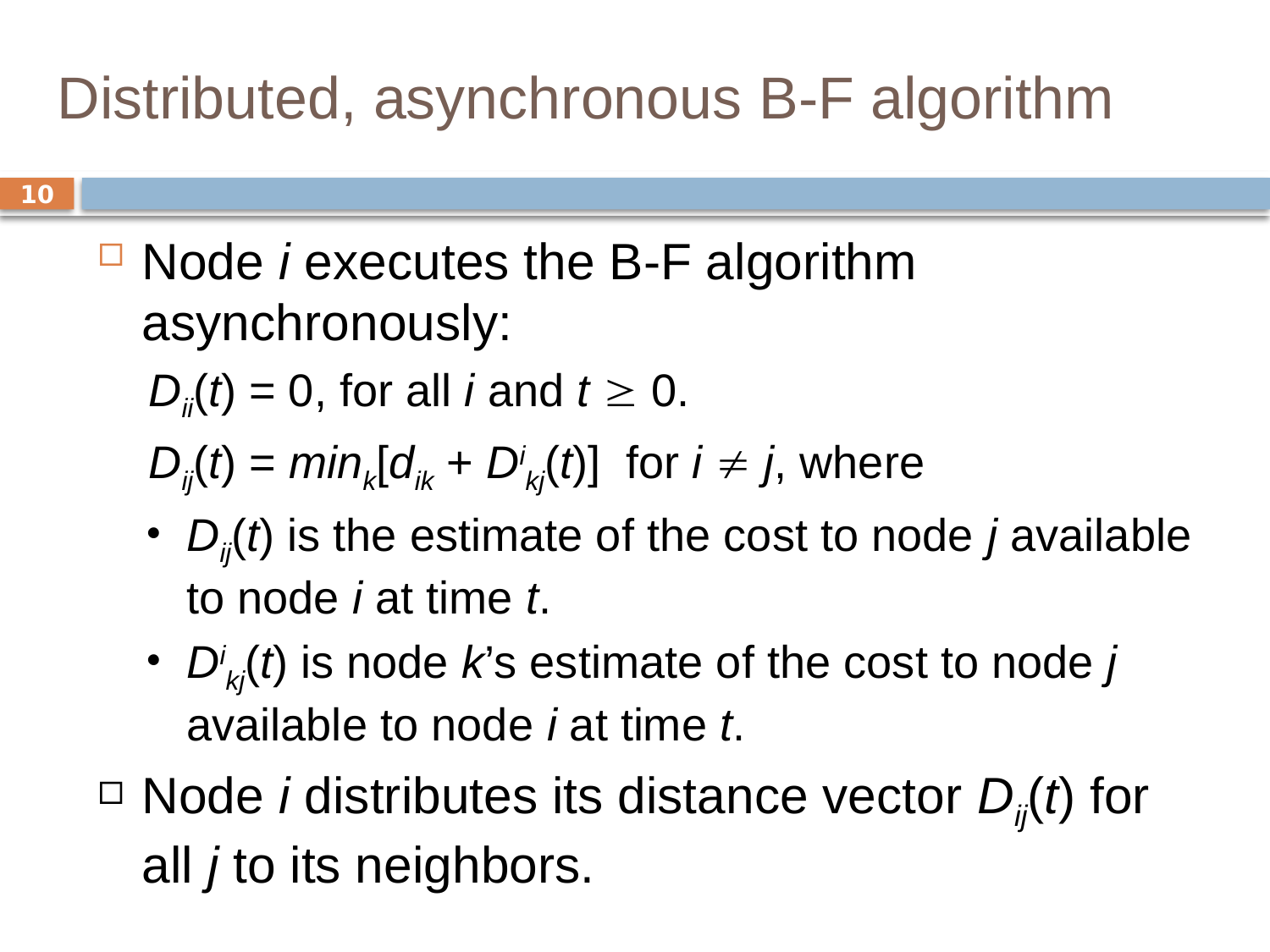

# Distributed, asynchronous B-F algorithm
10
Node i executes the B-F algorithm asynchronously:
Dii(t) = 0, for all i and t ≥ 0.
Dij(t) = mink[dik + Dikj(t)]  for i ≠ j, where
Dij(t) is the estimate of the cost to node j available to node i at time t.
Dikj(t) is node k’s estimate of the cost to node j available to node i at time t.
Node i distributes its distance vector Dij(t) for all j to its neighbors.